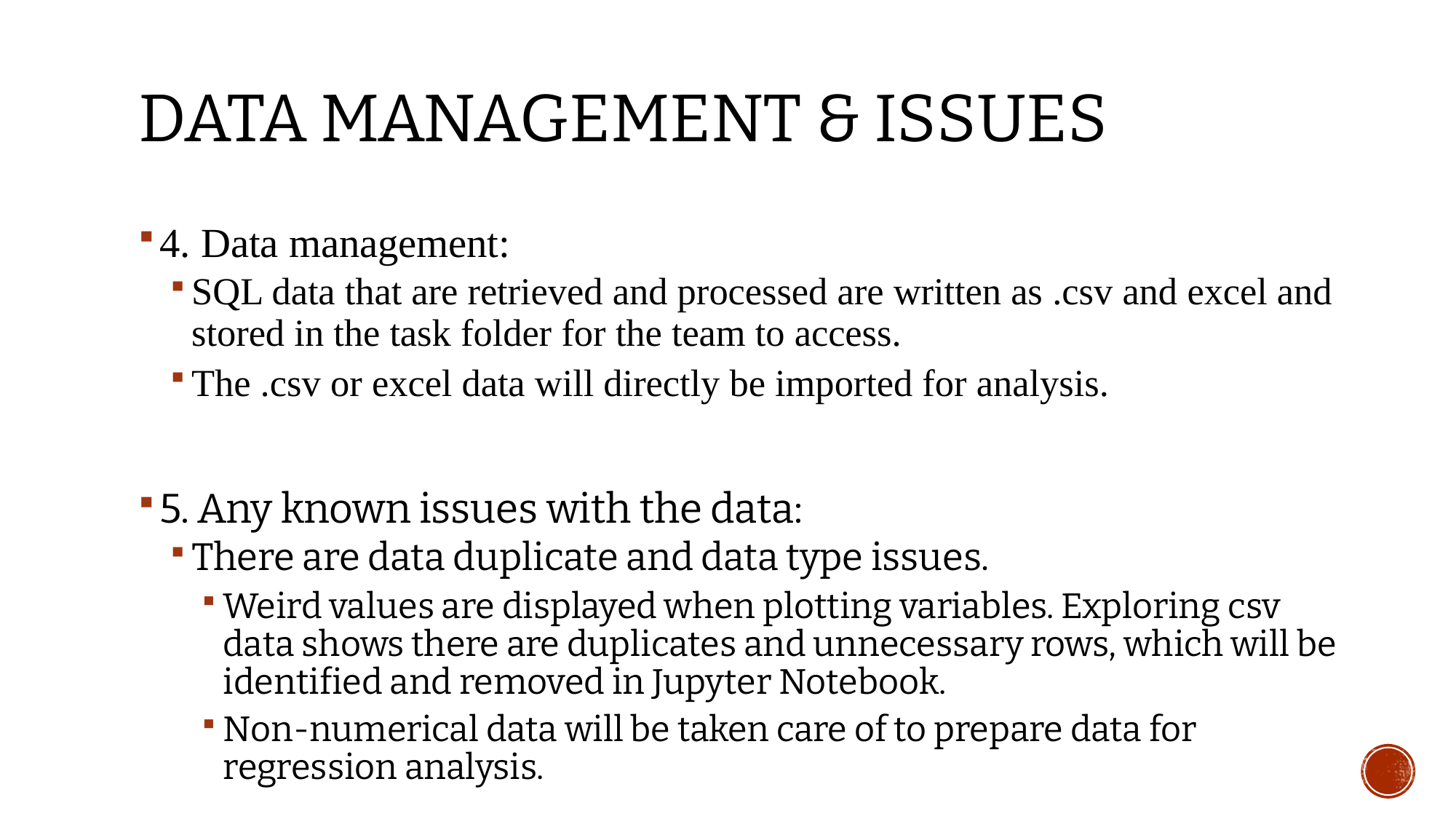

# Data management & issues
4. Data management:
SQL data that are retrieved and processed are written as .csv and excel and stored in the task folder for the team to access.
The .csv or excel data will directly be imported for analysis.

5. Any known issues with the data:
There are data duplicate and data type issues.
Weird values are displayed when plotting variables. Exploring csv data shows there are duplicates and unnecessary rows, which will be identified and removed in Jupyter Notebook.
Non-numerical data will be taken care of to prepare data for regression analysis.